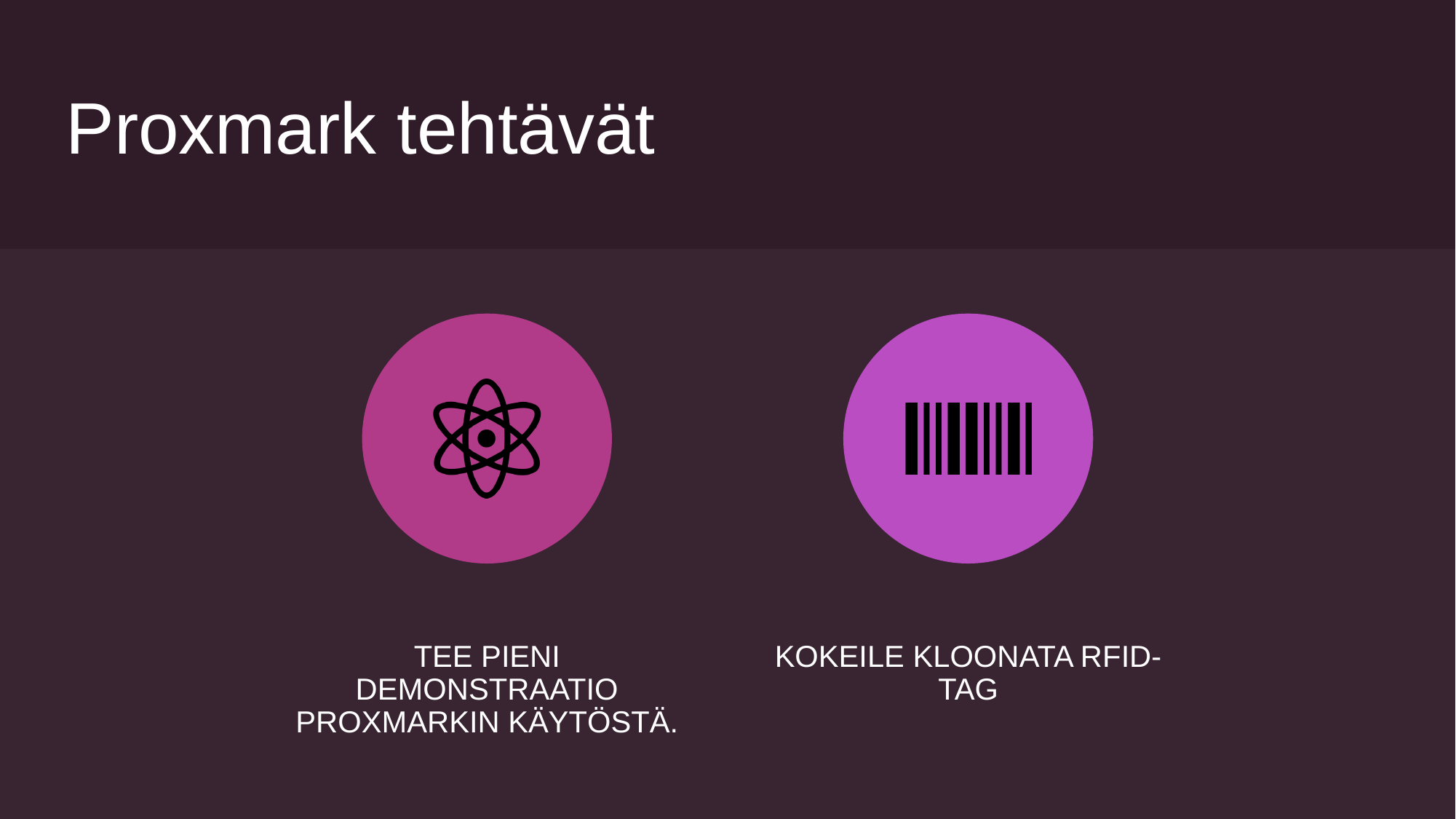

# Proxmark tehtävät

Tee pieni demonstraatio Proxmarkin käytöstä.
Kokeile kloonata RFID-tag